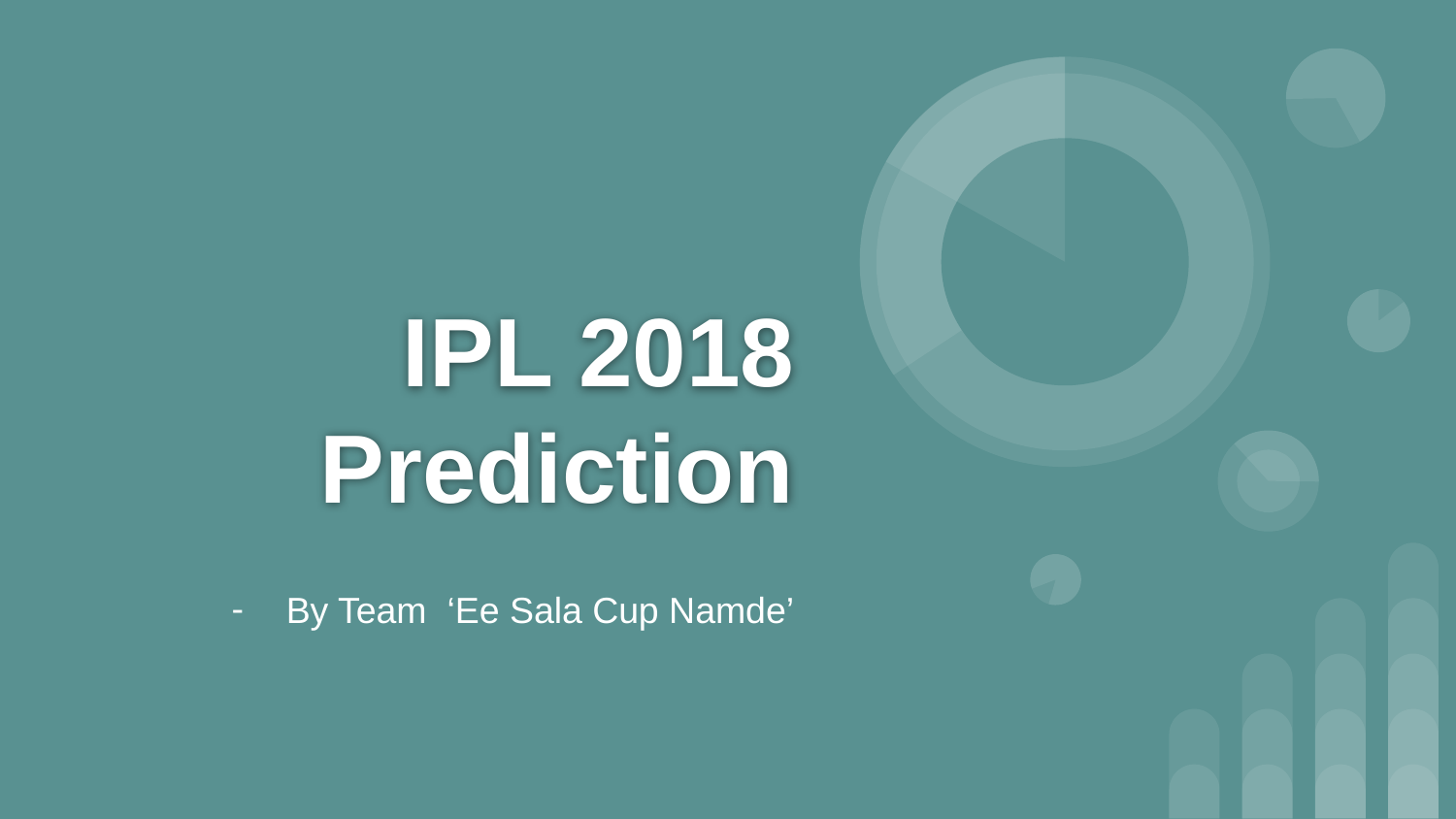

# IPL 2018 Prediction
By Team  ‘Ee Sala Cup Namde’